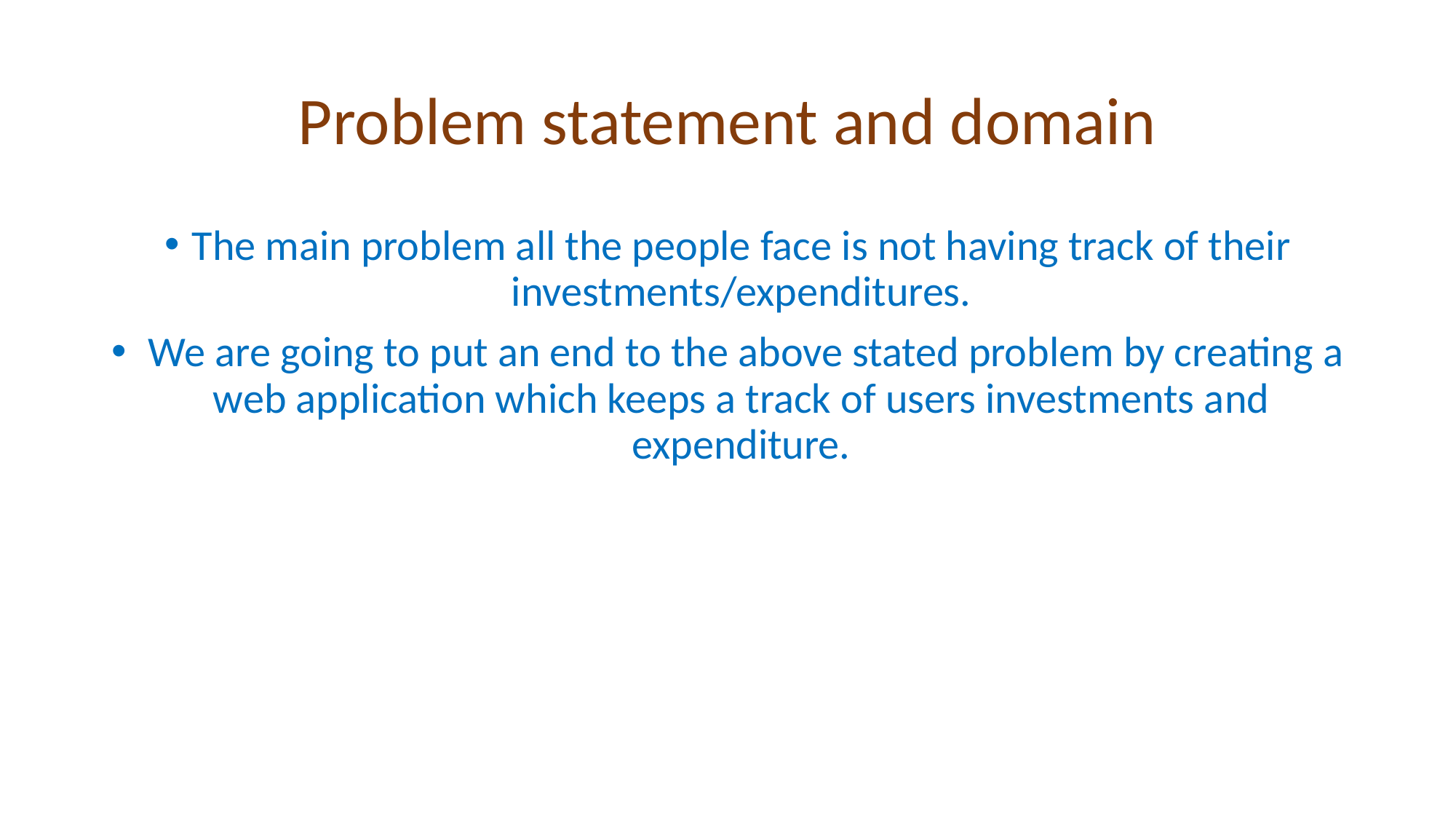

# Problem statement and domain
The main problem all the people face is not having track of their investments/expenditures.
 We are going to put an end to the above stated problem by creating a web application which keeps a track of users investments and expenditure.